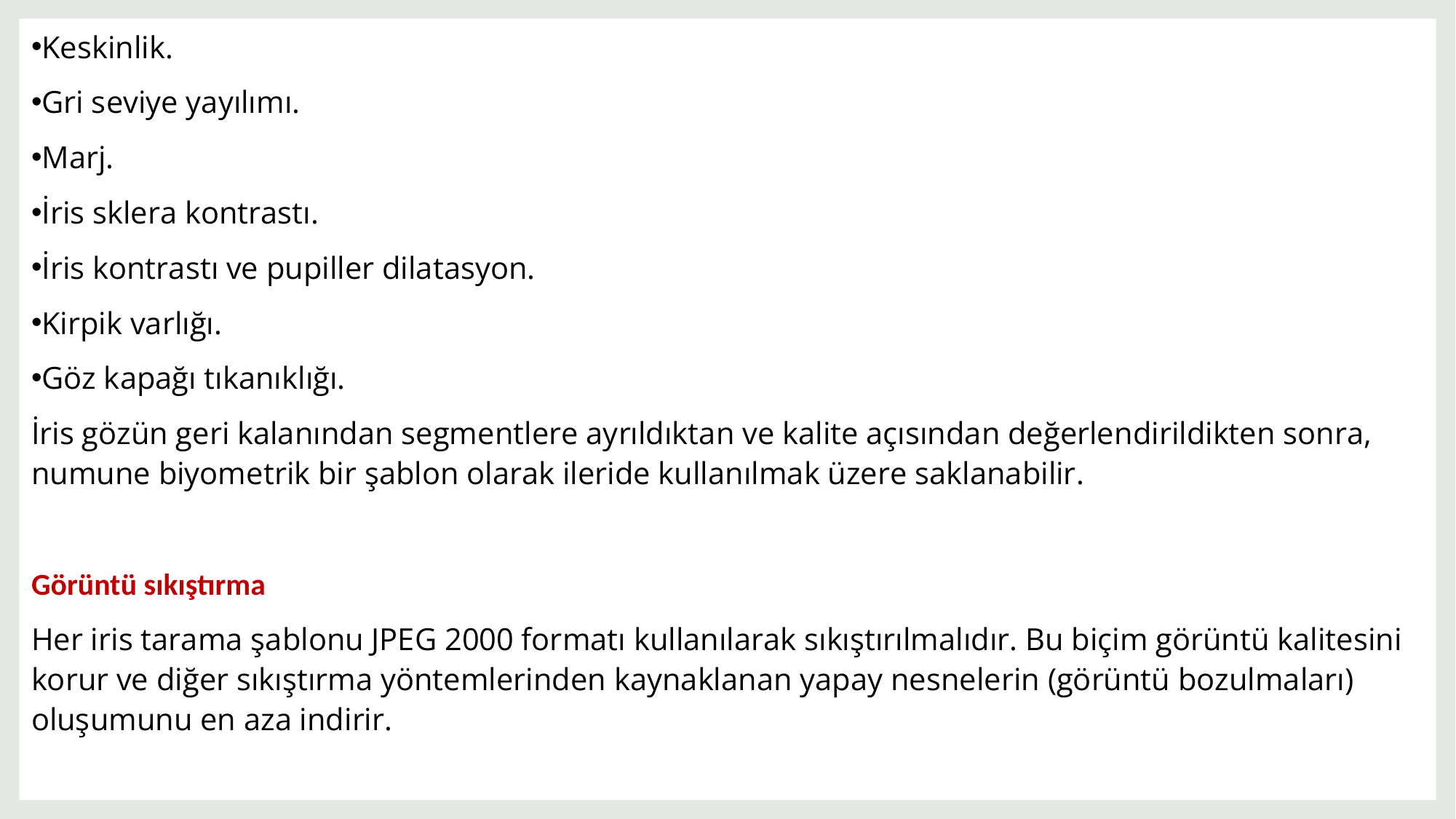

Keskinlik.
Gri seviye yayılımı.
Marj.
İris sklera kontrastı.
İris kontrastı ve pupiller dilatasyon.
Kirpik varlığı.
Göz kapağı tıkanıklığı.
İris gözün geri kalanından segmentlere ayrıldıktan ve kalite açısından değerlendirildikten sonra, numune biyometrik bir şablon olarak ileride kullanılmak üzere saklanabilir.

Görüntü sıkıştırma
Her iris tarama şablonu JPEG 2000 formatı kullanılarak sıkıştırılmalıdır. Bu biçim görüntü kalitesini korur ve diğer sıkıştırma yöntemlerinden kaynaklanan yapay nesnelerin (görüntü bozulmaları) oluşumunu en aza indirir.